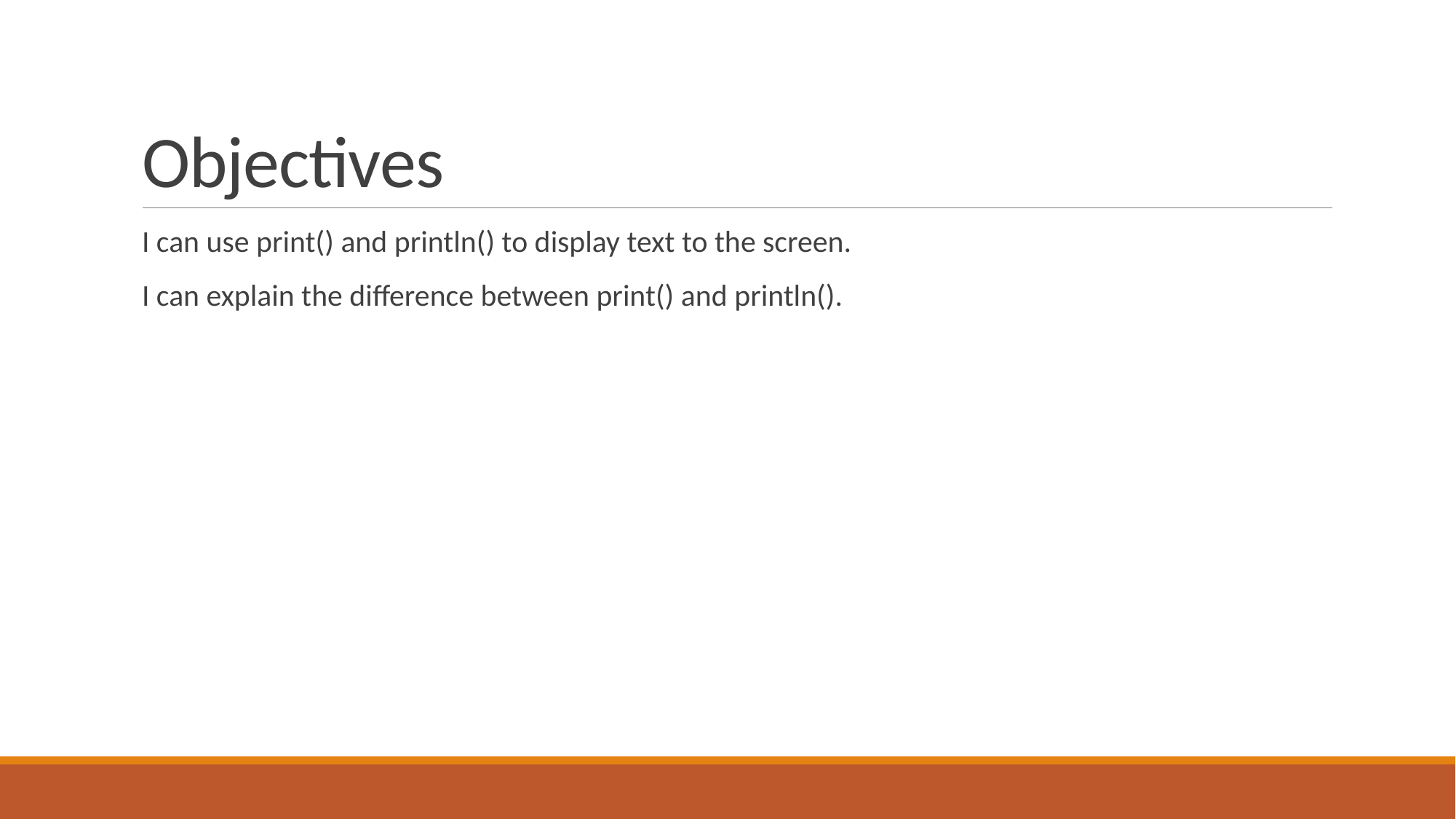

# Objectives
I can use print() and println() to display text to the screen.
I can explain the difference between print() and println().